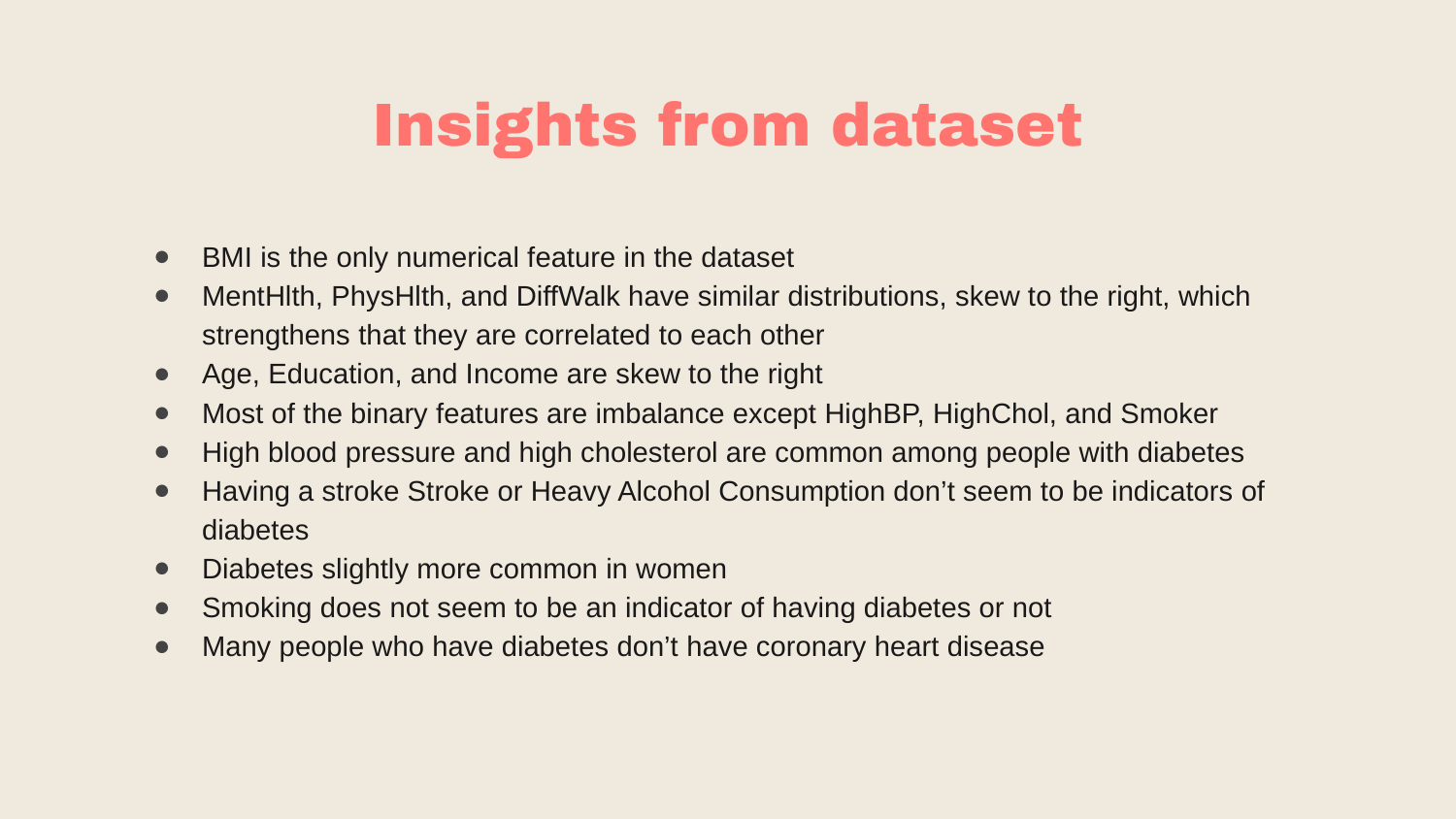

# Insights from dataset
BMI is the only numerical feature in the dataset
MentHlth, PhysHlth, and DiffWalk have similar distributions, skew to the right, which strengthens that they are correlated to each other
Age, Education, and Income are skew to the right
Most of the binary features are imbalance except HighBP, HighChol, and Smoker
High blood pressure and high cholesterol are common among people with diabetes
Having a stroke Stroke or Heavy Alcohol Consumption don’t seem to be indicators of diabetes
Diabetes slightly more common in women
Smoking does not seem to be an indicator of having diabetes or not
Many people who have diabetes don’t have coronary heart disease